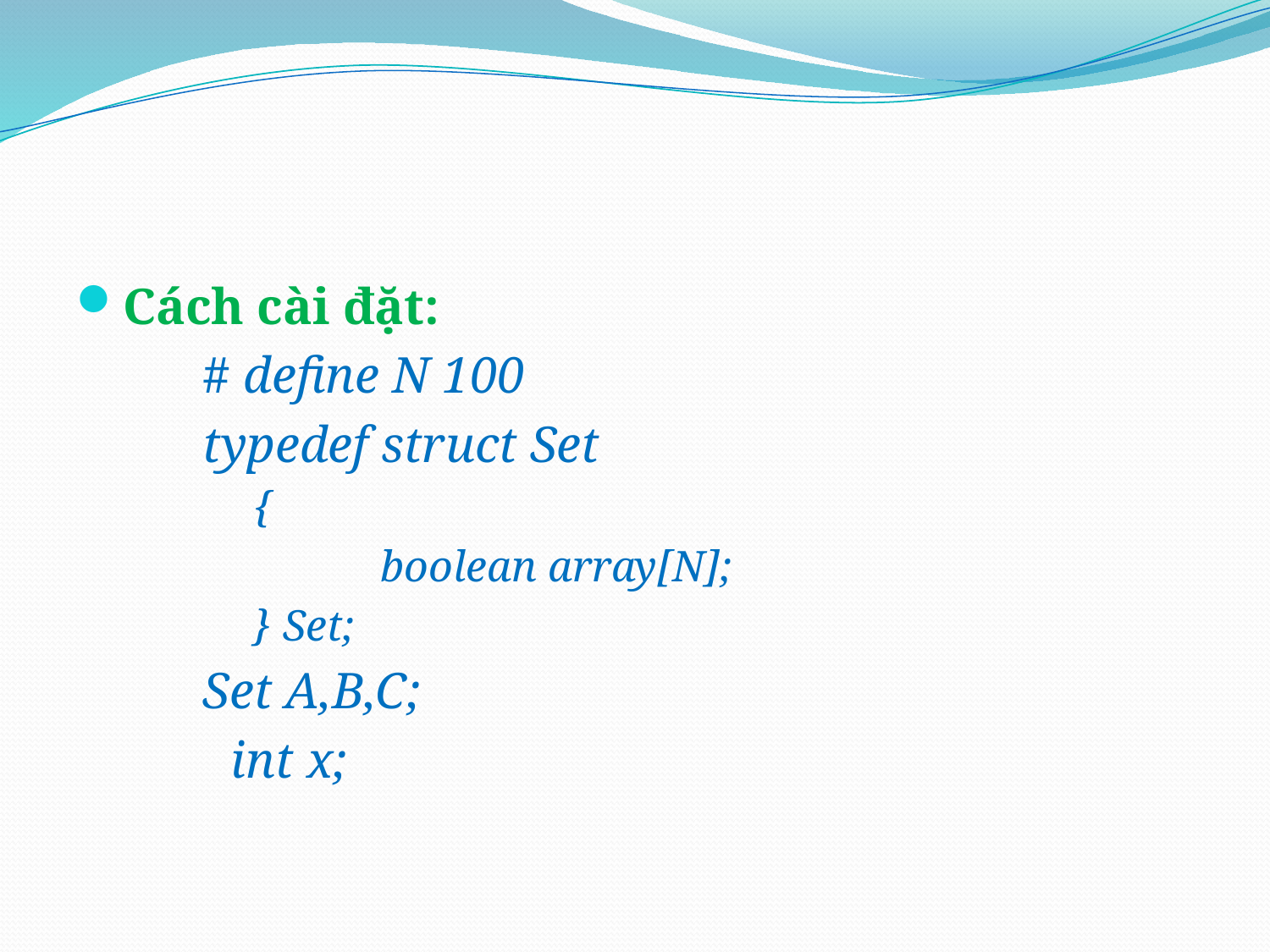

#
Cách cài đặt:
	# define N 100
	typedef struct Set
	{
		boolean array[N];
	} Set;
 	Set A,B,C;
            int x;